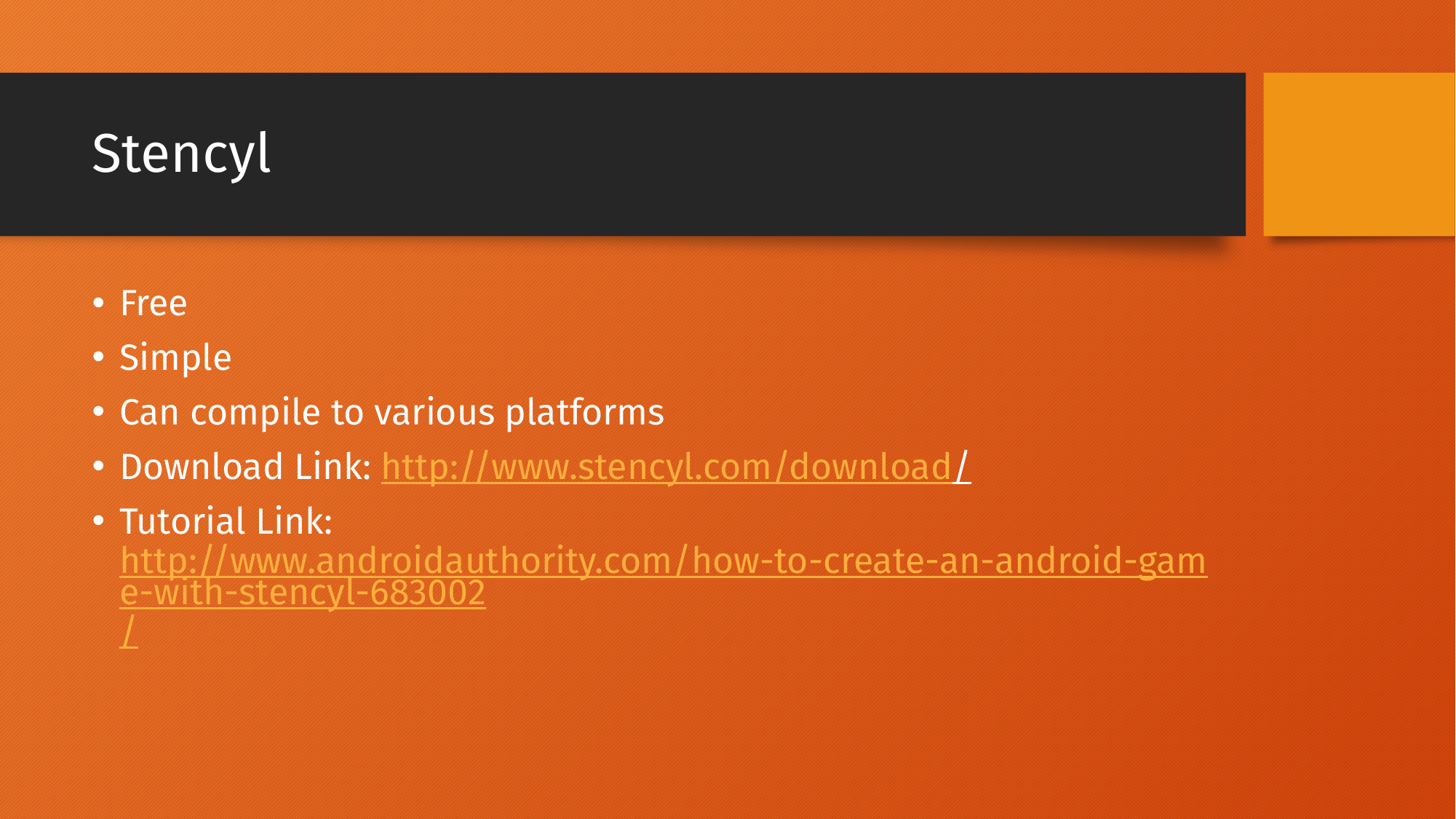

# Stencyl
Free
Simple
Can compile to various platforms
Download Link: http://www.stencyl.com/download/
Tutorial Link: http://www.androidauthority.com/how-to-create-an-android-game-with-stencyl-683002/